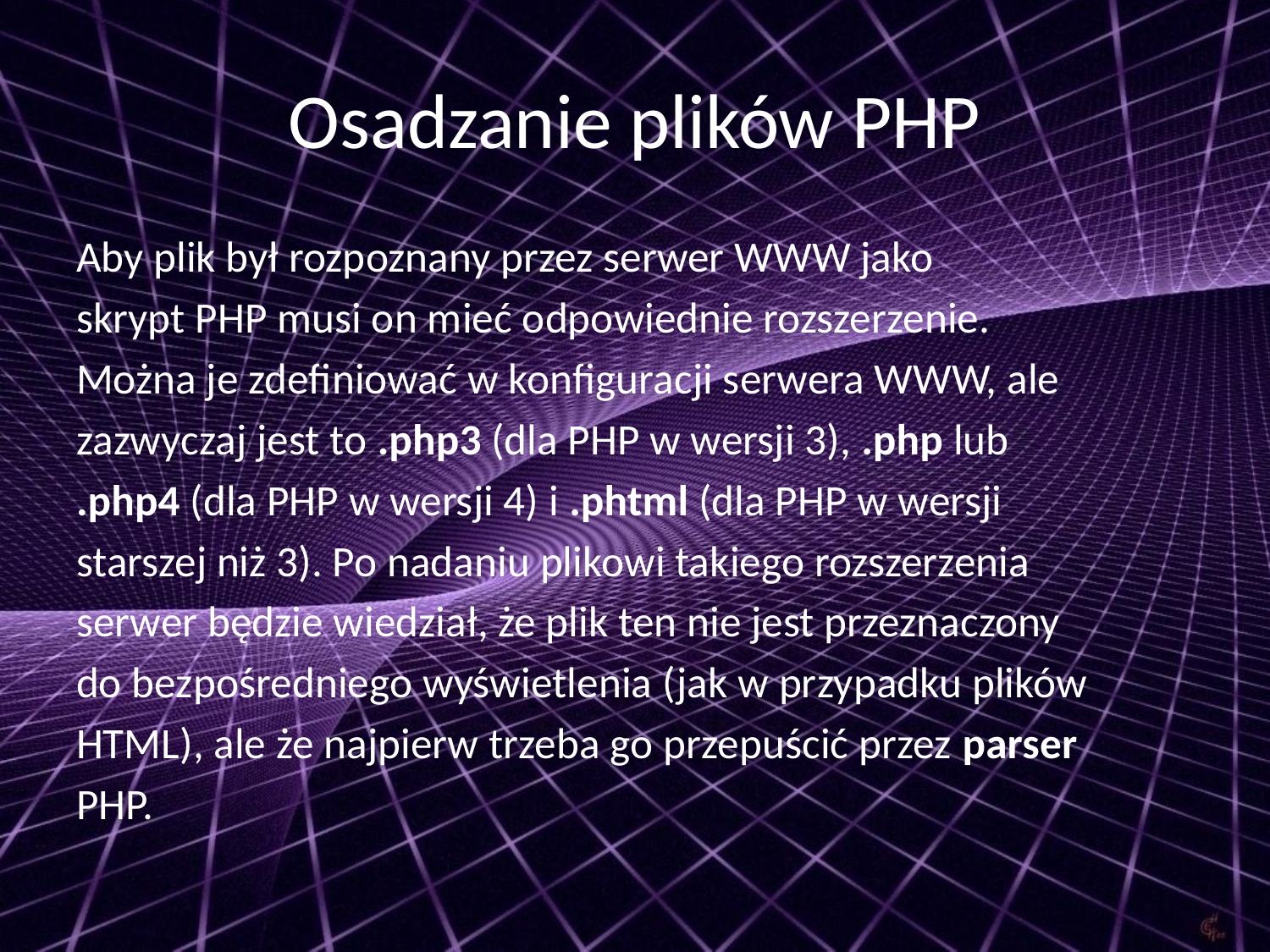

# Osadzanie plików PHP
Aby plik był rozpoznany przez serwer WWW jako
skrypt PHP musi on mieć odpowiednie rozszerzenie.
Można je zdefiniować w konfiguracji serwera WWW, ale
zazwyczaj jest to .php3 (dla PHP w wersji 3), .php lub
.php4 (dla PHP w wersji 4) i .phtml (dla PHP w wersji
starszej niż 3). Po nadaniu plikowi takiego rozszerzenia
serwer będzie wiedział, że plik ten nie jest przeznaczony
do bezpośredniego wyświetlenia (jak w przypadku plików
HTML), ale że najpierw trzeba go przepuścić przez parser
PHP.